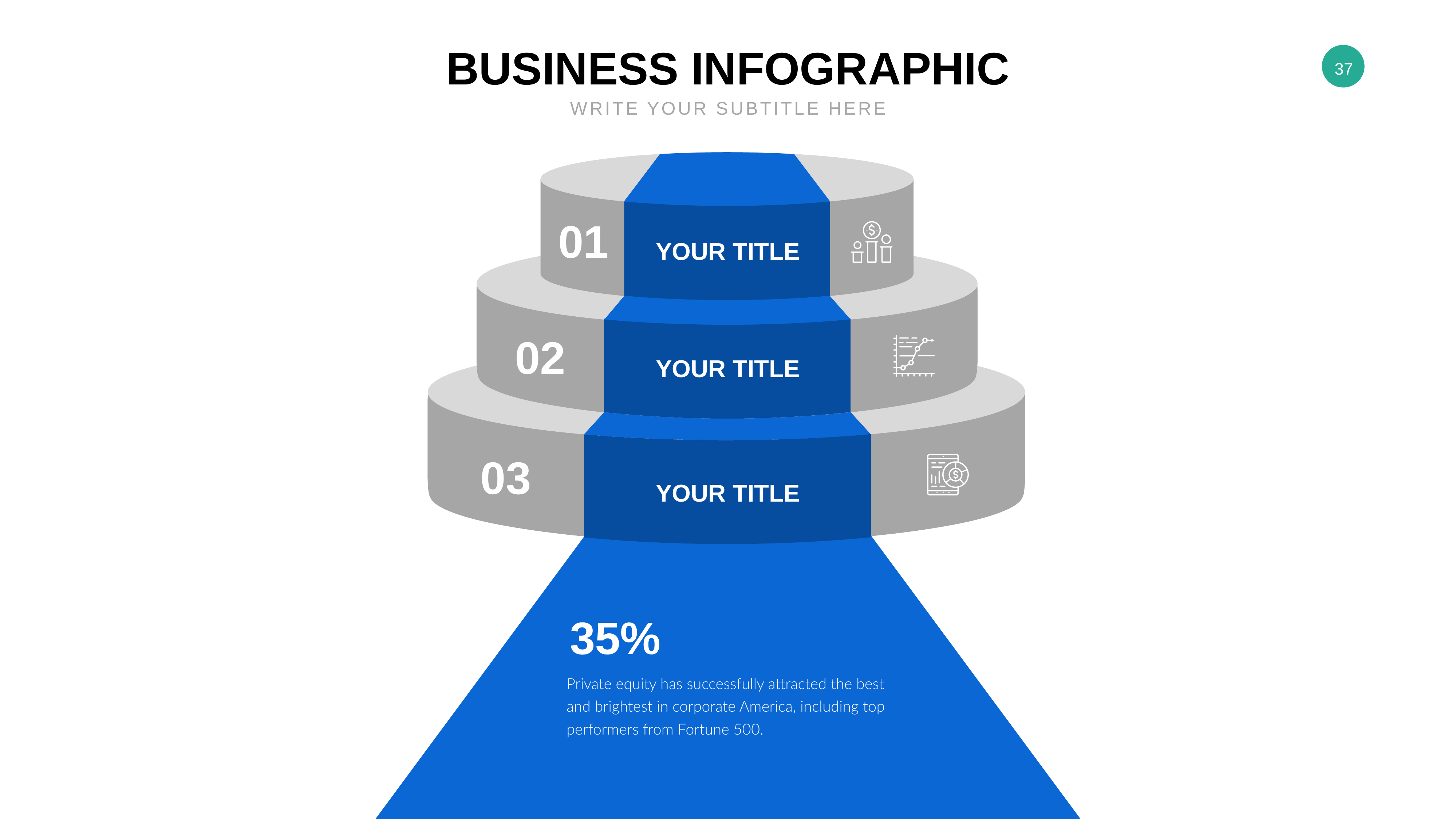

BUSINESS INFOGRAPHIC
WRITE YOUR SUBTITLE HERE

01

YOUR TITLE

02

YOUR TITLE

03

YOUR TITLE

35%
Private equity has successfully attracted the best and brightest in corporate America, including top performers from Fortune 500.